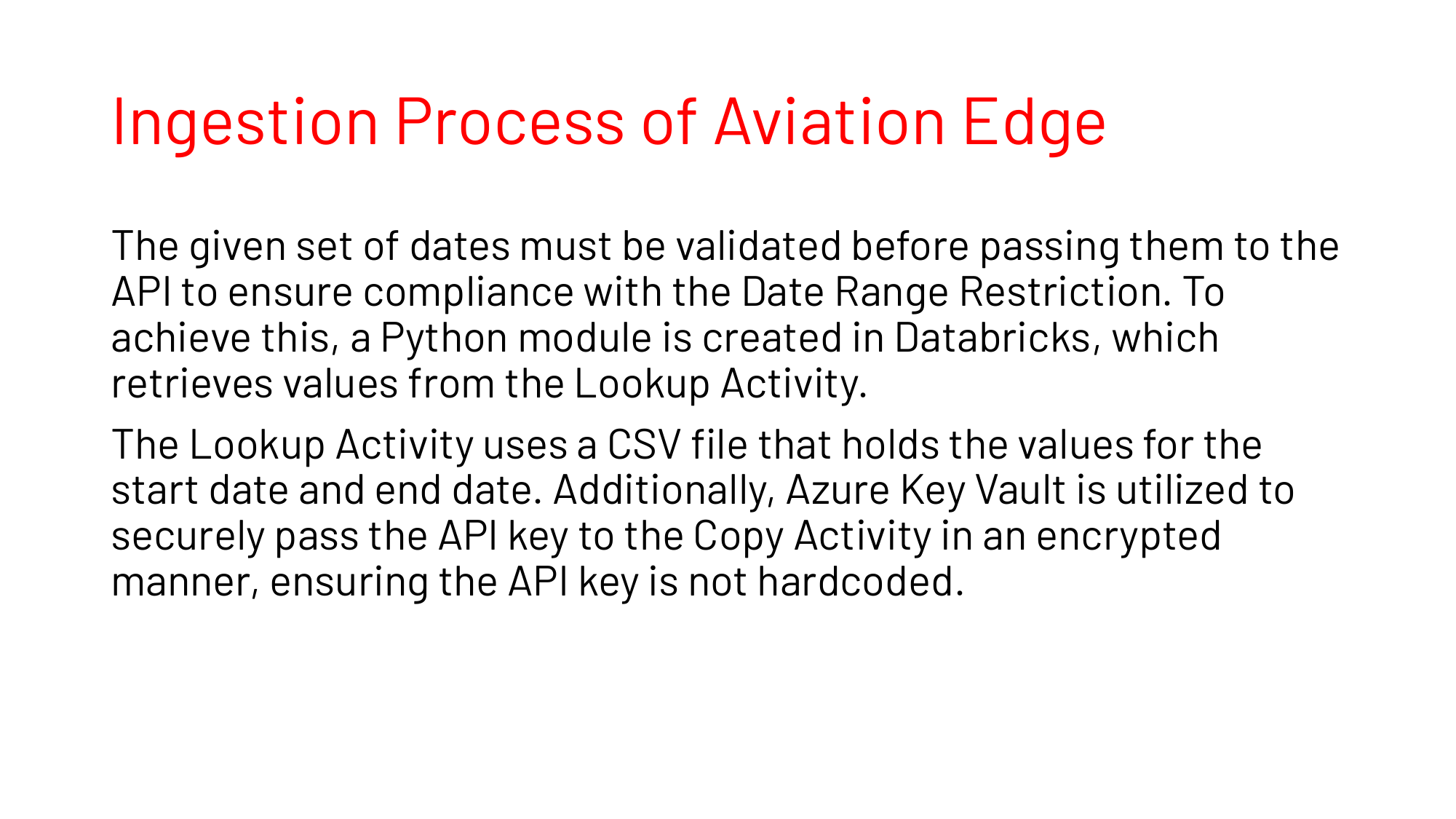

# Ingestion Process of Aviation Edge
The given set of dates must be validated before passing them to the API to ensure compliance with the Date Range Restriction. To achieve this, a Python module is created in Databricks, which retrieves values from the Lookup Activity.
The Lookup Activity uses a CSV file that holds the values for the start date and end date. Additionally, Azure Key Vault is utilized to securely pass the API key to the Copy Activity in an encrypted manner, ensuring the API key is not hardcoded.